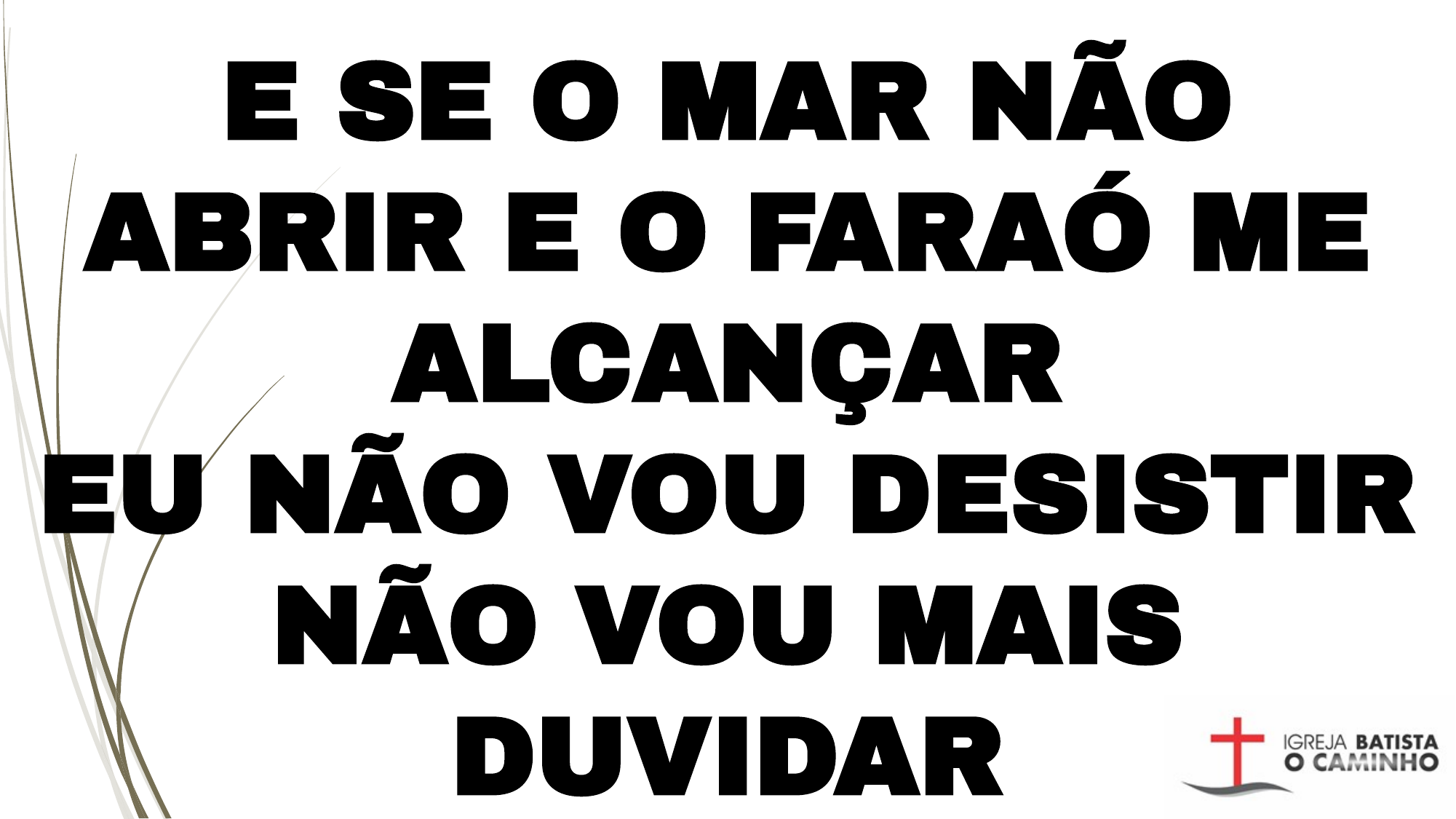

# E SE O MAR NÃO ABRIR E O FARAÓ ME ALCANÇAR EU NÃO VOU DESISTIR NÃO VOU MAIS DUVIDAR